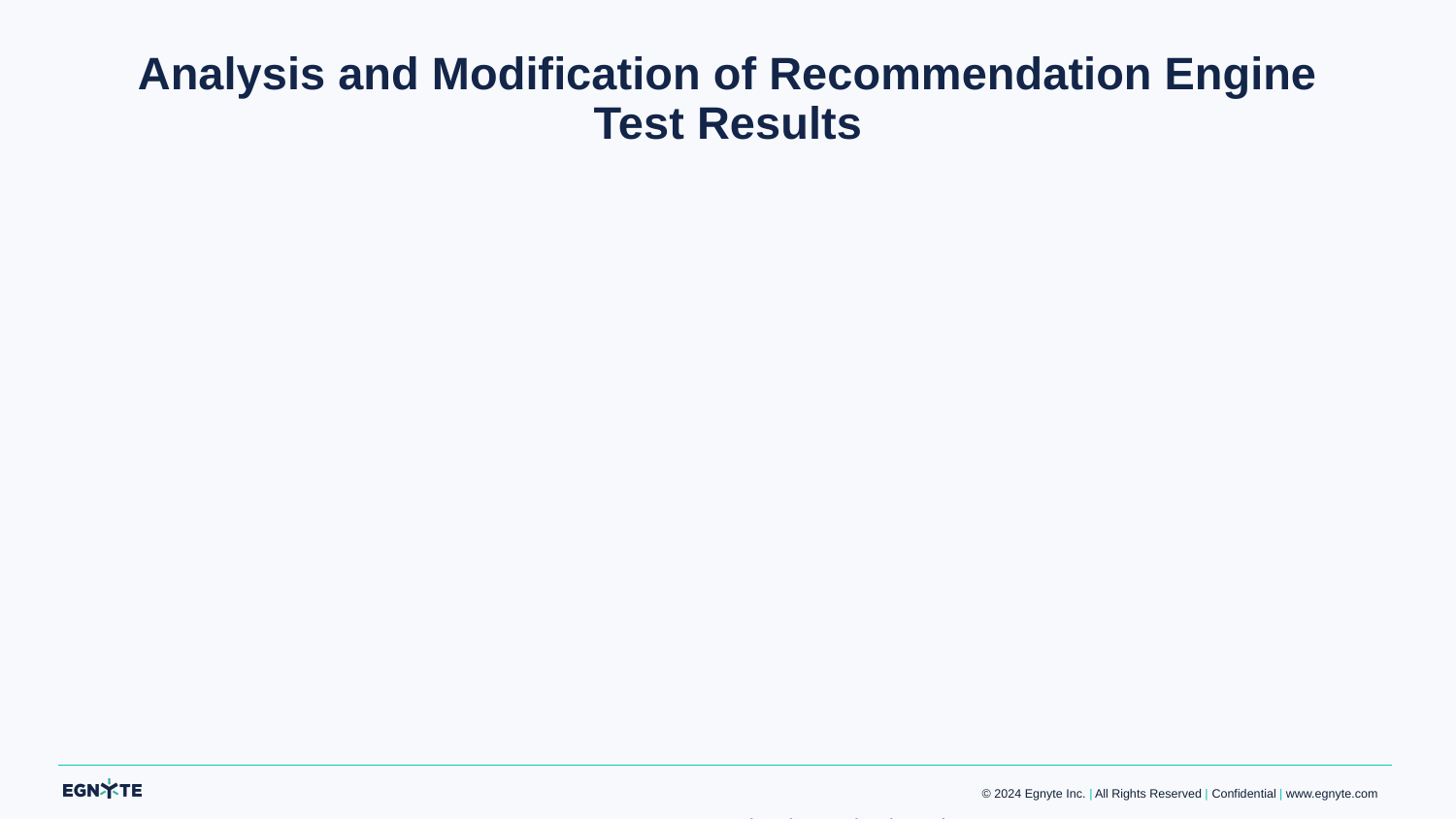

# Analysis and Modification of Recommendation Engine Test Results

View in Productboard